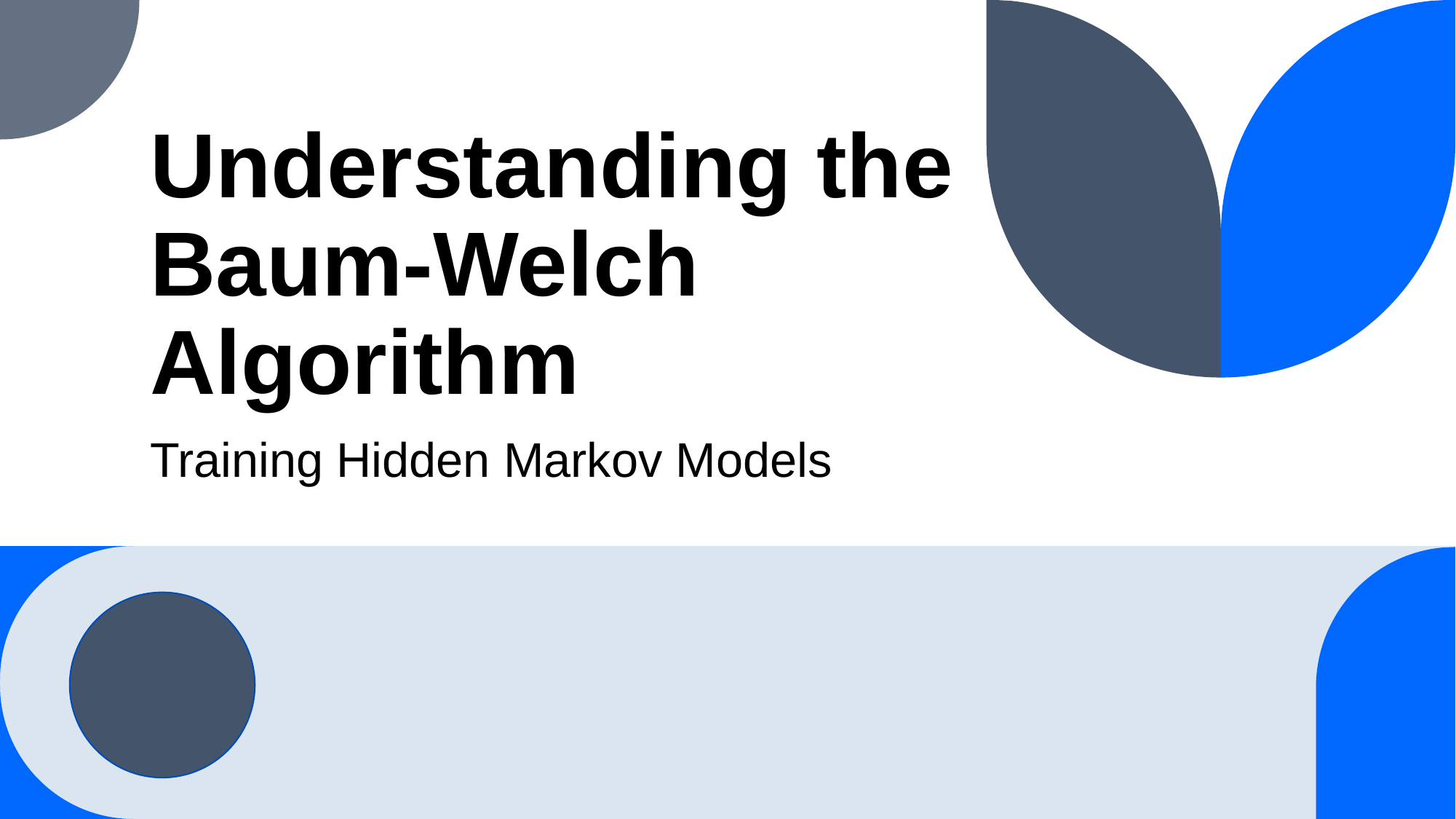

# Understanding the Baum-Welch Algorithm
Training Hidden Markov Models